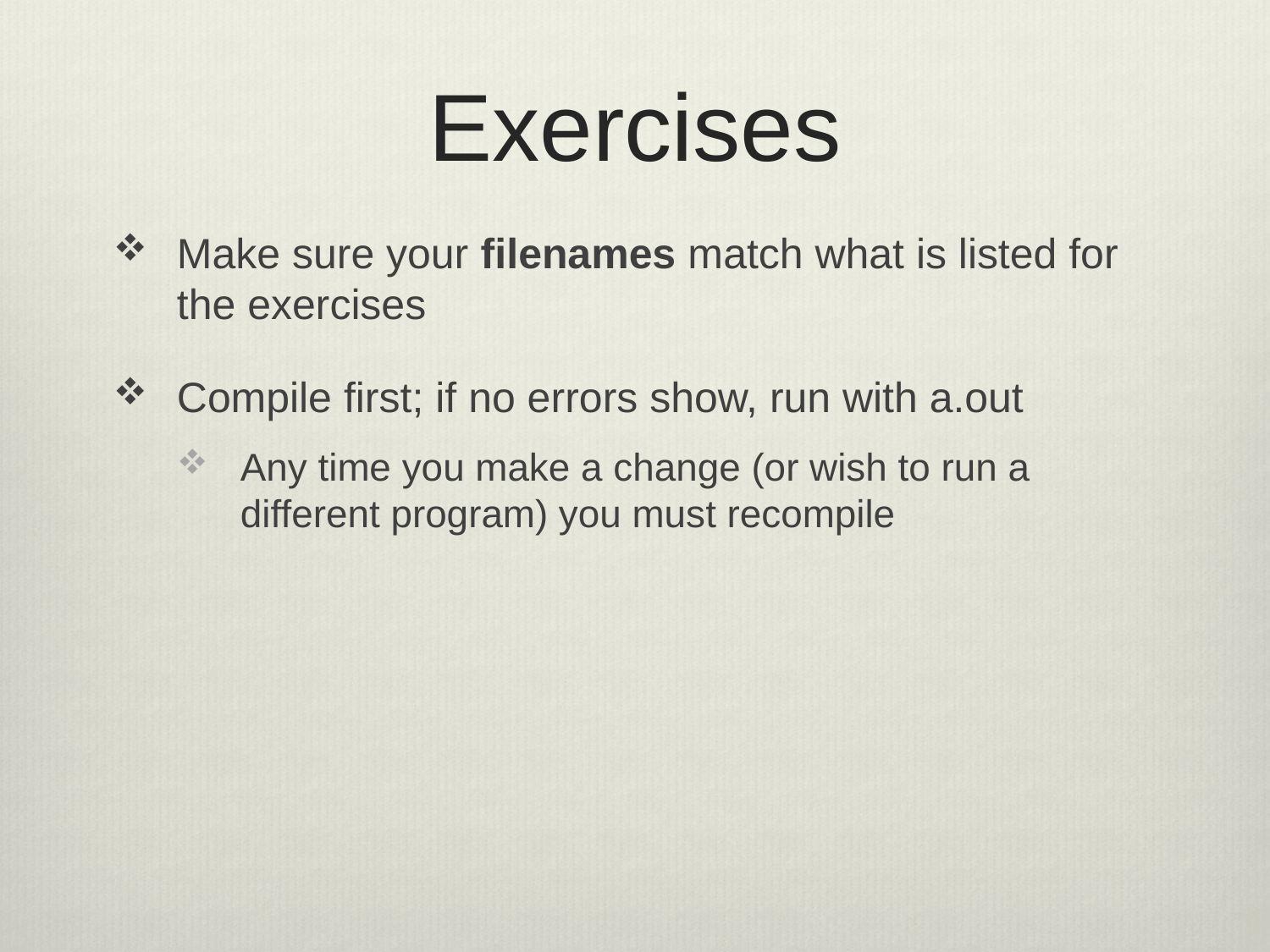

# Exercises
Make sure your filenames match what is listed for the exercises
Compile first; if no errors show, run with a.out
Any time you make a change (or wish to run a different program) you must recompile